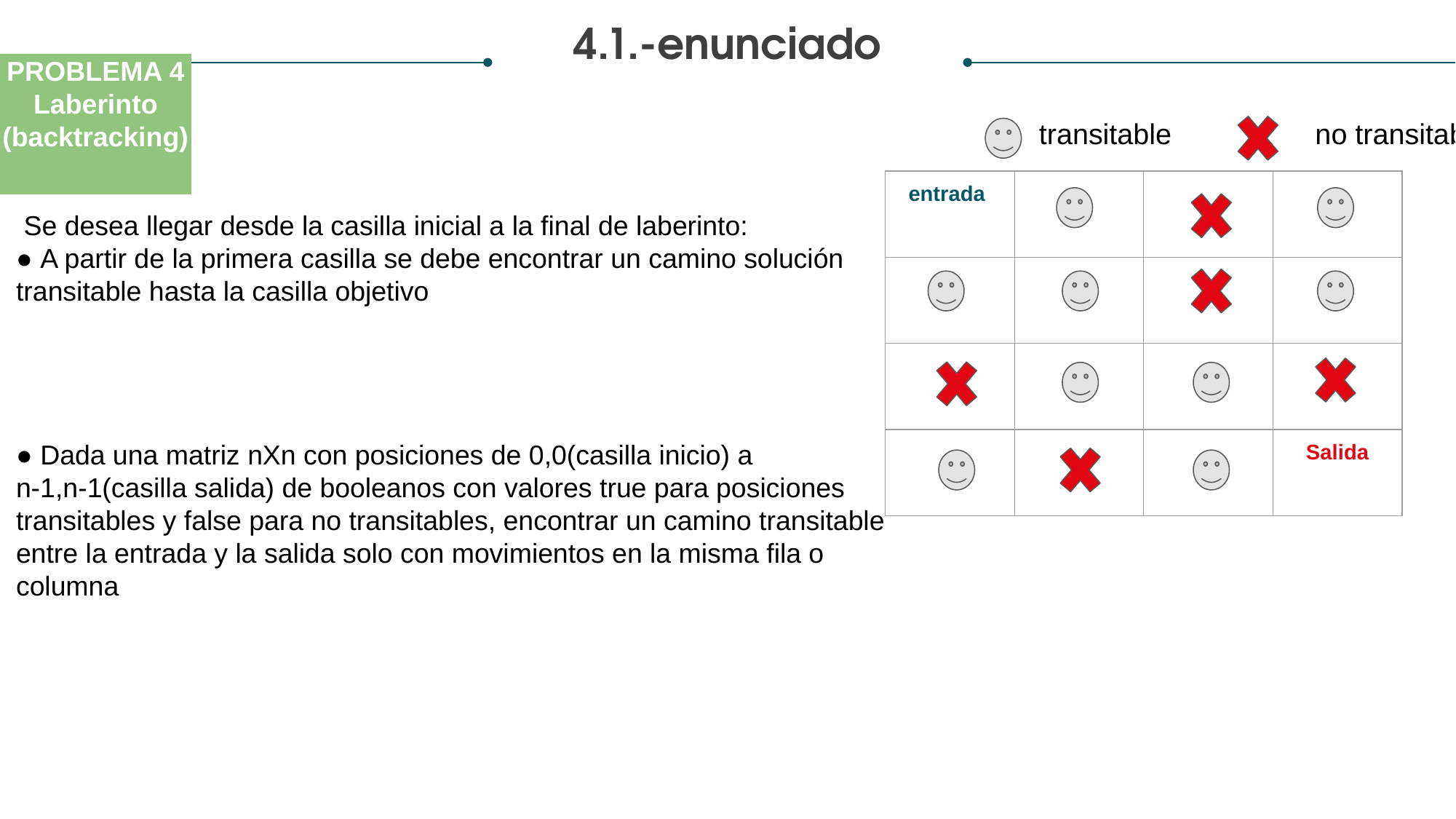

4.1.-enunciado
PROBLEMA 4
Laberinto
(backtracking)

transitable                  no transitable

| entrada |  |  |  |
| --- | --- | --- | --- |
|  |  |  |  |
|  |  |  |  |
|  |  |  | Salida |

 Se desea llegar desde la casilla inicial a la final de laberinto:
● A partir de la primera casilla se debe encontrar un camino solución
transitable hasta la casilla objetivo

● Dada una matriz nXn con posiciones de 0,0(casilla inicio) a
n-1,n-1(casilla salida) de booleanos con valores true para posiciones
transitables y false para no transitables, encontrar un camino transitable
entre la entrada y la salida solo con movimientos en la misma fila o
columna